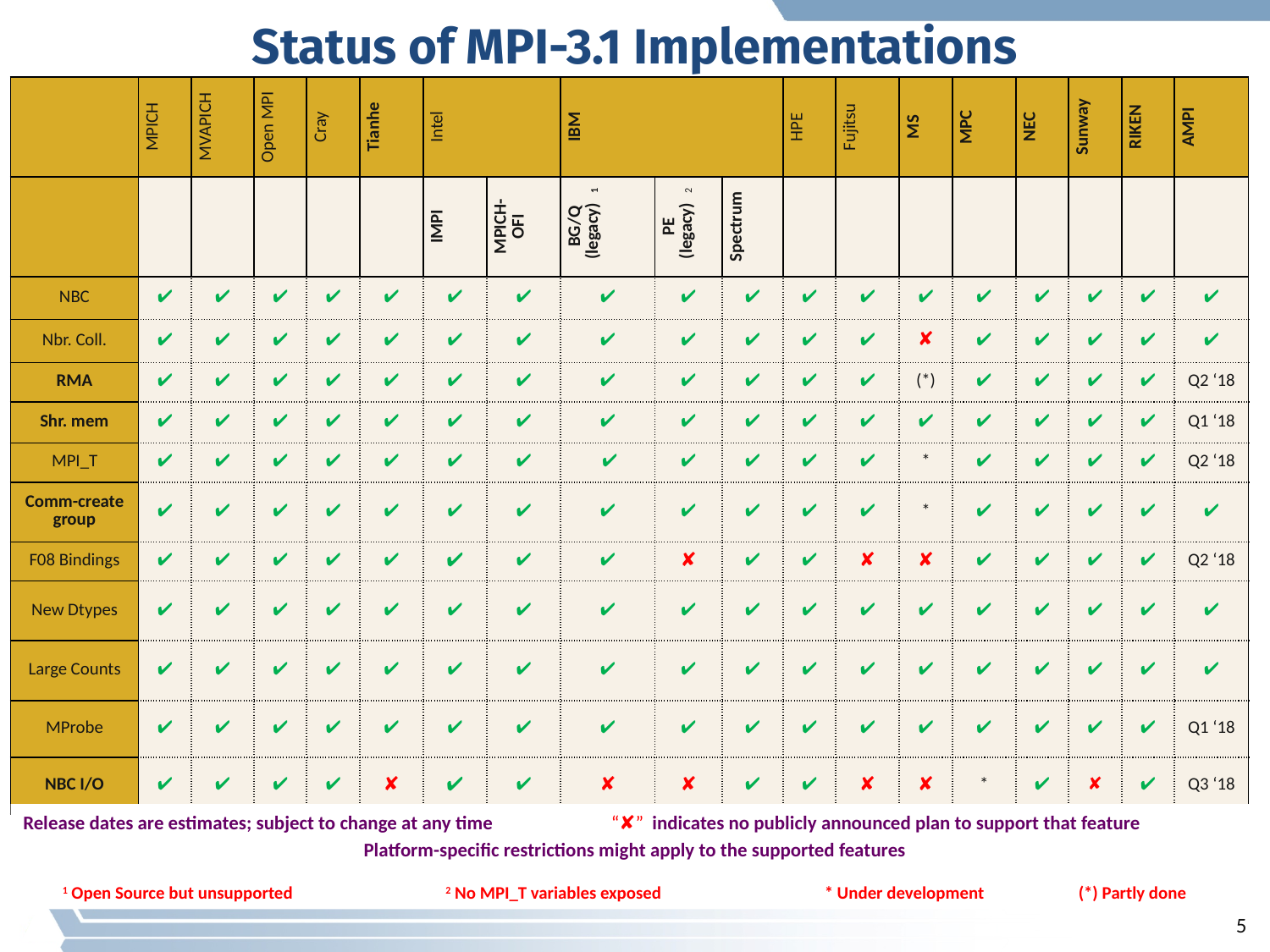

# Status of MPI-3.1 Implementations
|  | MPICH | MVAPICH | Open MPI | Cray | Tianhe | Intel |  | IBM |  |  | HPE | Fujitsu | MS | MPC | NEC | Sunway | RIKEN | AMPI |
| --- | --- | --- | --- | --- | --- | --- | --- | --- | --- | --- | --- | --- | --- | --- | --- | --- | --- | --- |
|  |  |  |  |  |  | IMPI | MPICH-OFI | BG/Q (legacy) 1 | PE (legacy) 2 | Spectrum |  |  |  |  |  |  |  |  |
| NBC | ✔ | ✔ | ✔ | ✔ | ✔ | ✔ | ✔ | ✔ | ✔ | ✔ | ✔ | ✔ | ✔ | ✔ | ✔ | ✔ | ✔ | ✔ |
| Nbr. Coll. | ✔ | ✔ | ✔ | ✔ | ✔ | ✔ | ✔ | ✔ | ✔ | ✔ | ✔ | ✔ | ✘ | ✔ | ✔ | ✔ | ✔ | ✔ |
| RMA | ✔ | ✔ | ✔ | ✔ | ✔ | ✔ | ✔ | ✔ | ✔ | ✔ | ✔ | ✔ | (\*) | ✔ | ✔ | ✔ | ✔ | Q2 ‘18 |
| Shr. mem | ✔ | ✔ | ✔ | ✔ | ✔ | ✔ | ✔ | ✔ | ✔ | ✔ | ✔ | ✔ | ✔ | ✔ | ✔ | ✔ | ✔ | Q1 ‘18 |
| MPI\_T | ✔ | ✔ | ✔ | ✔ | ✔ | ✔ | ✔ | ✔ | ✔ | ✔ | ✔ | ✔ | \* | ✔ | ✔ | ✔ | ✔ | Q2 ‘18 |
| Comm-create group | ✔ | ✔ | ✔ | ✔ | ✔ | ✔ | ✔ | ✔ | ✔ | ✔ | ✔ | ✔ | \* | ✔ | ✔ | ✔ | ✔ | ✔ |
| F08 Bindings | ✔ | ✔ | ✔ | ✔ | ✔ | ✔ | ✔ | ✔ | ✘ | ✔ | ✔ | ✘ | ✘ | ✔ | ✔ | ✔ | ✔ | Q2 ‘18 |
| New Dtypes | ✔ | ✔ | ✔ | ✔ | ✔ | ✔ | ✔ | ✔ | ✔ | ✔ | ✔ | ✔ | ✔ | ✔ | ✔ | ✔ | ✔ | ✔ |
| Large Counts | ✔ | ✔ | ✔ | ✔ | ✔ | ✔ | ✔ | ✔ | ✔ | ✔ | ✔ | ✔ | ✔ | ✔ | ✔ | ✔ | ✔ | ✔ |
| MProbe | ✔ | ✔ | ✔ | ✔ | ✔ | ✔ | ✔ | ✔ | ✔ | ✔ | ✔ | ✔ | ✔ | ✔ | ✔ | ✔ | ✔ | Q1 ‘18 |
| NBC I/O | ✔ | ✔ | ✔ | ✔ | ✘ | ✔ | ✔ | ✘ | ✘ | ✔ | ✔ | ✘ | ✘ | \* | ✔ | ✘ | ✔ | Q3 ‘18 |
Release dates are estimates; subject to change at any time	                  “✘”  indicates no publicly announced plan to support that feature
Platform-specific restrictions might apply to the supported features
1 Open Source but unsupported		 2 No MPI_T variables exposed		* Under development	(*) Partly done
5